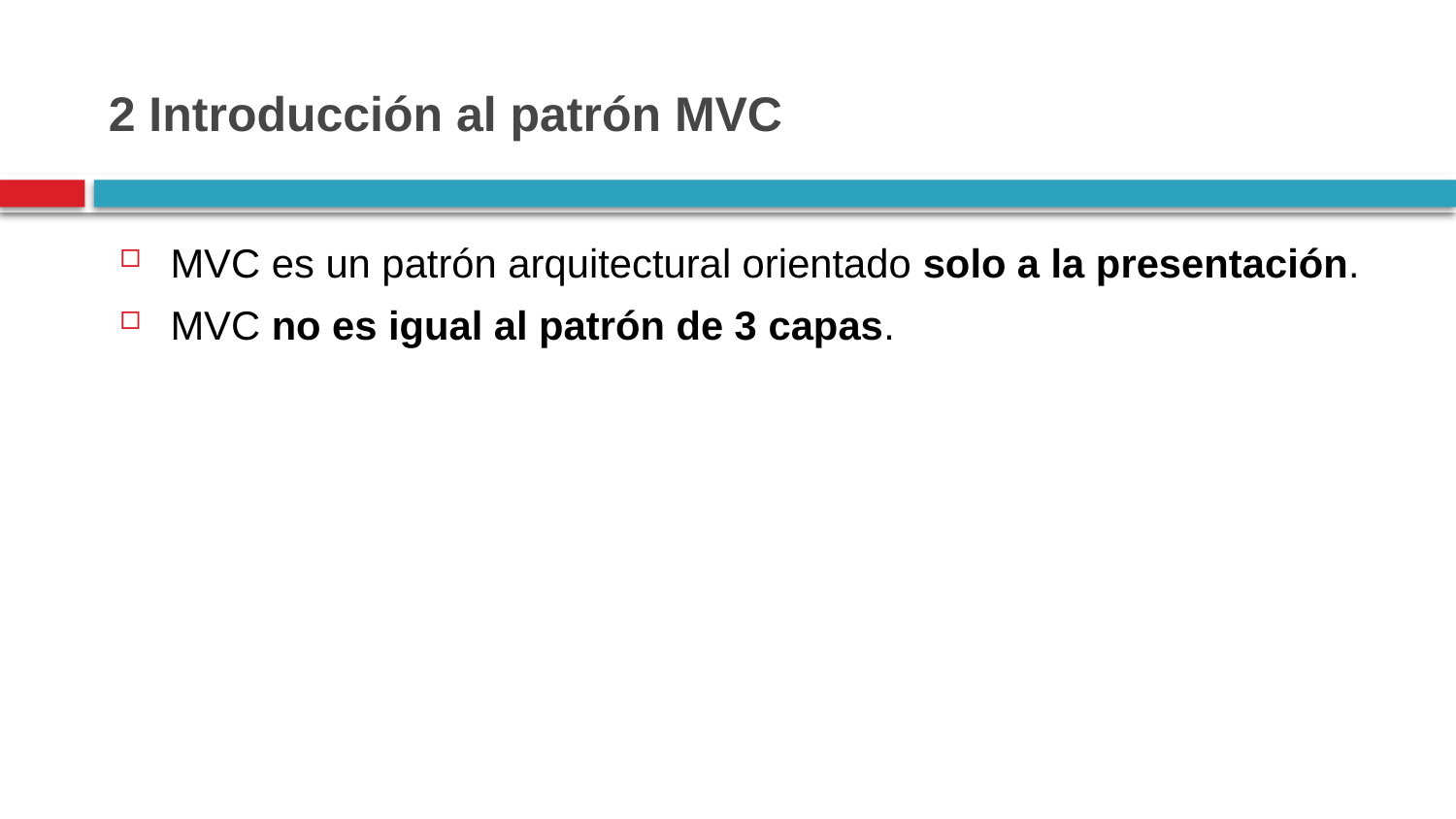

# 2 Introducción al patrón MVC
MVC es un patrón arquitectural orientado solo a la presentación.
MVC no es igual al patrón de 3 capas.